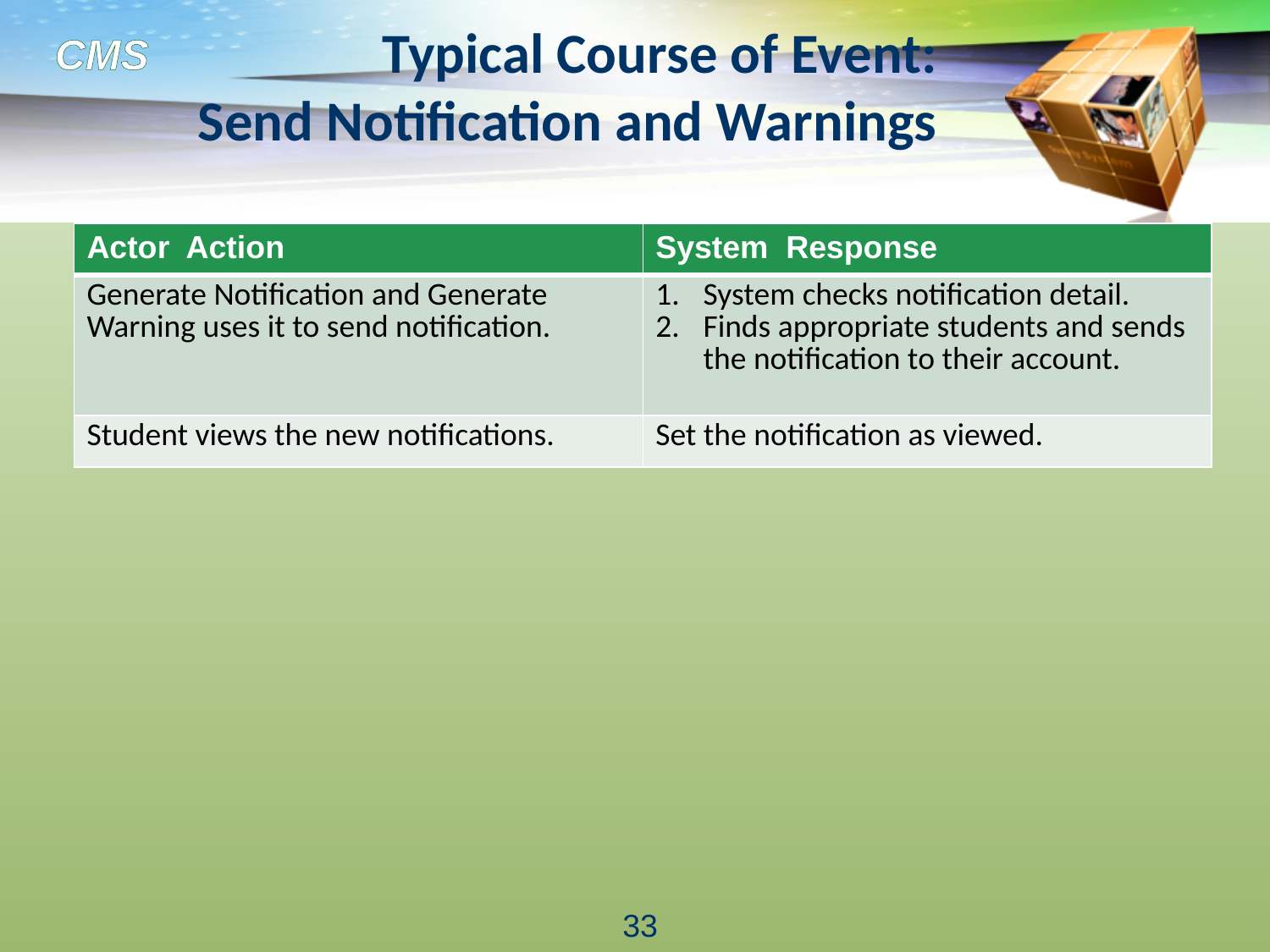

# Typical Course of Event: Send Notification and Warnings
| Actor Action | System Response |
| --- | --- |
| Generate Notification and Generate Warning uses it to send notification. | System checks notification detail. Finds appropriate students and sends the notification to their account. |
| Student views the new notifications. | Set the notification as viewed. |
33